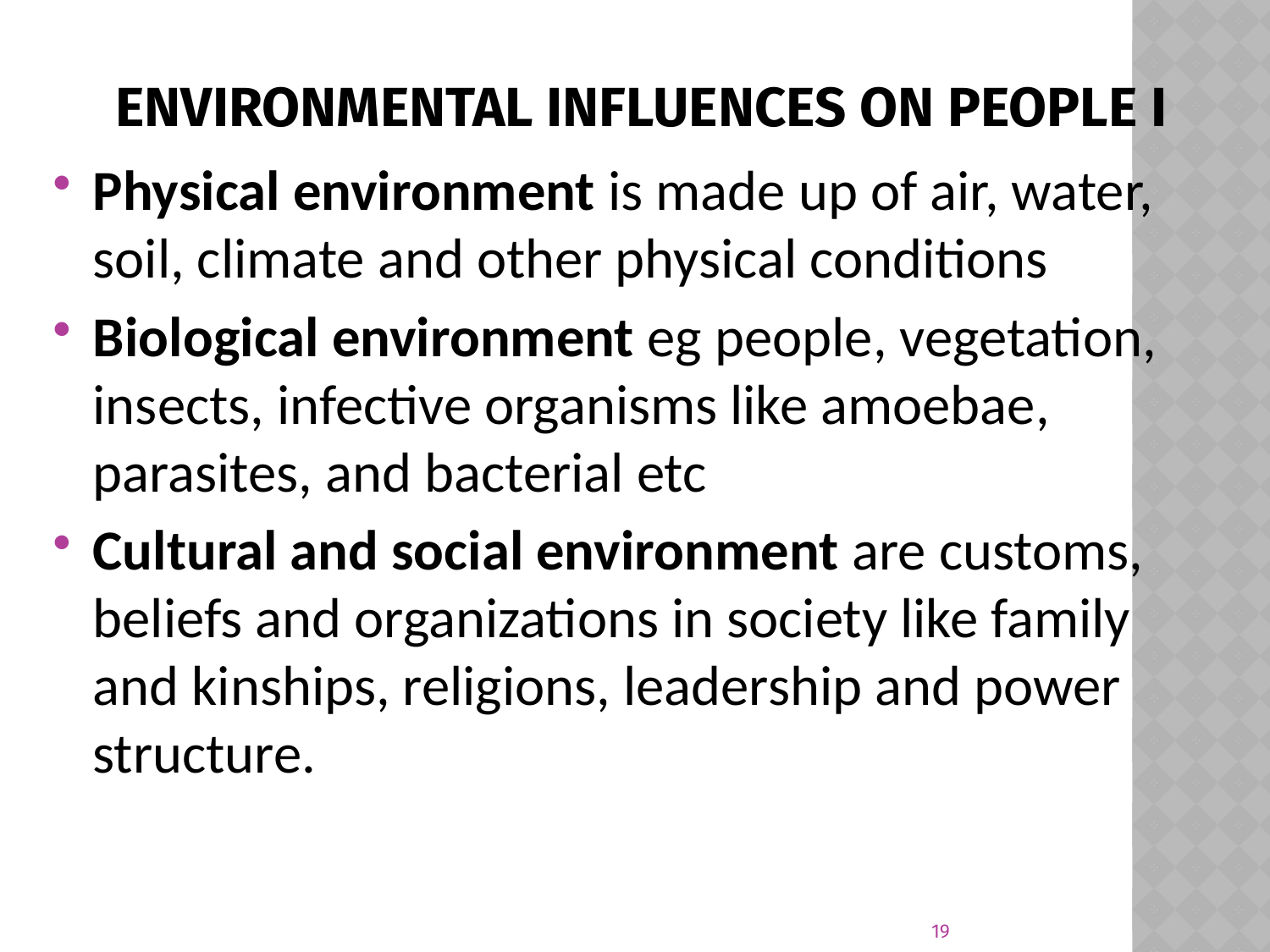

# Environmental influences on people I
Physical environment is made up of air, water, soil, climate and other physical conditions
Biological environment eg people, vegetation, insects, infective organisms like amoebae, parasites, and bacterial etc
Cultural and social environment are customs, beliefs and organizations in society like family and kinships, religions, leadership and power structure.
19